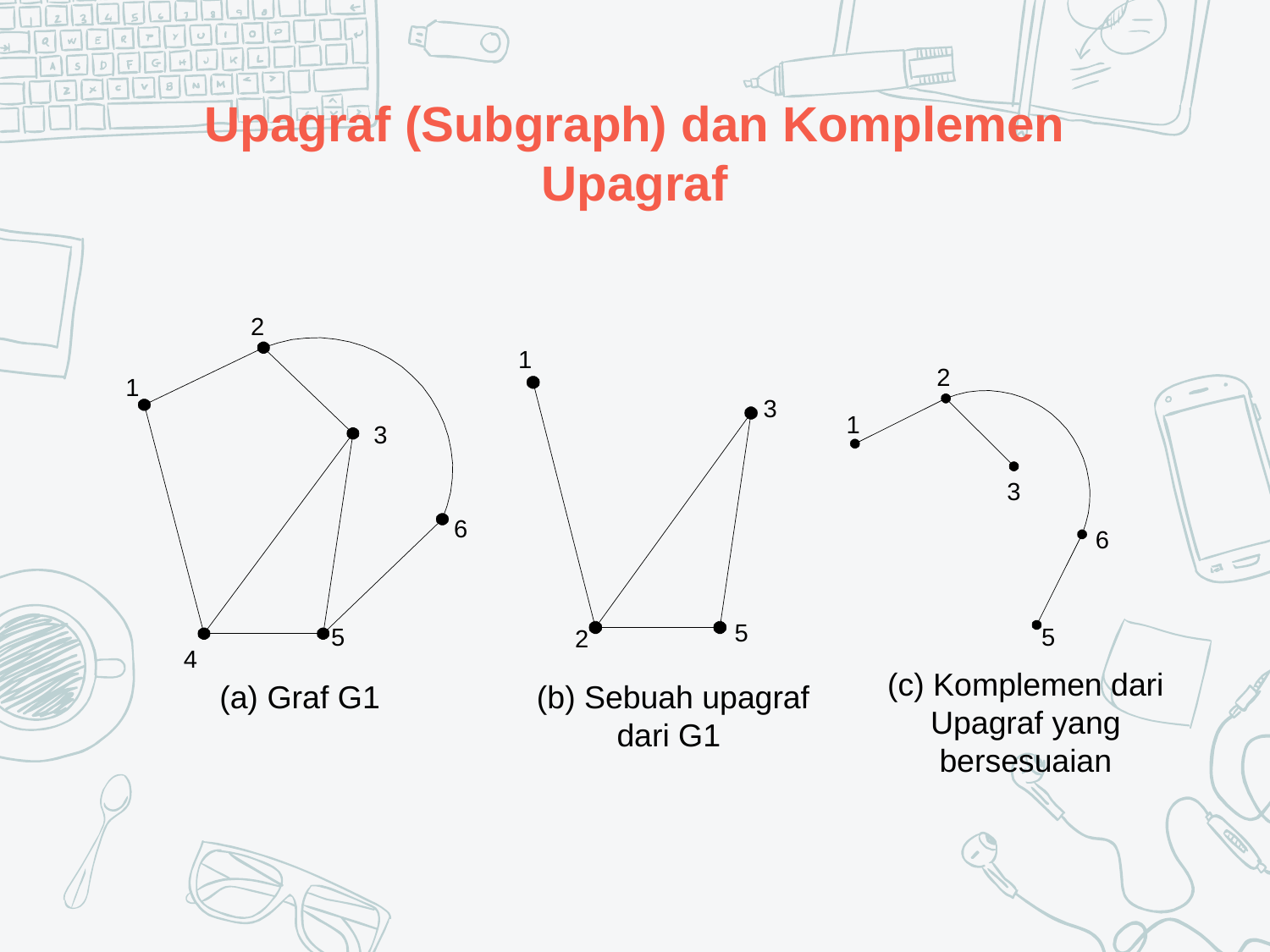

# Upagraf (Subgraph) dan Komplemen Upagraf
2

3

1
2
1

3

3

1
6
6
5
5
5
2
4
(c) Komplemen dari
Upagraf yang
bersesuaian
(a) Graf G1
(b) Sebuah upagraf
dari G1